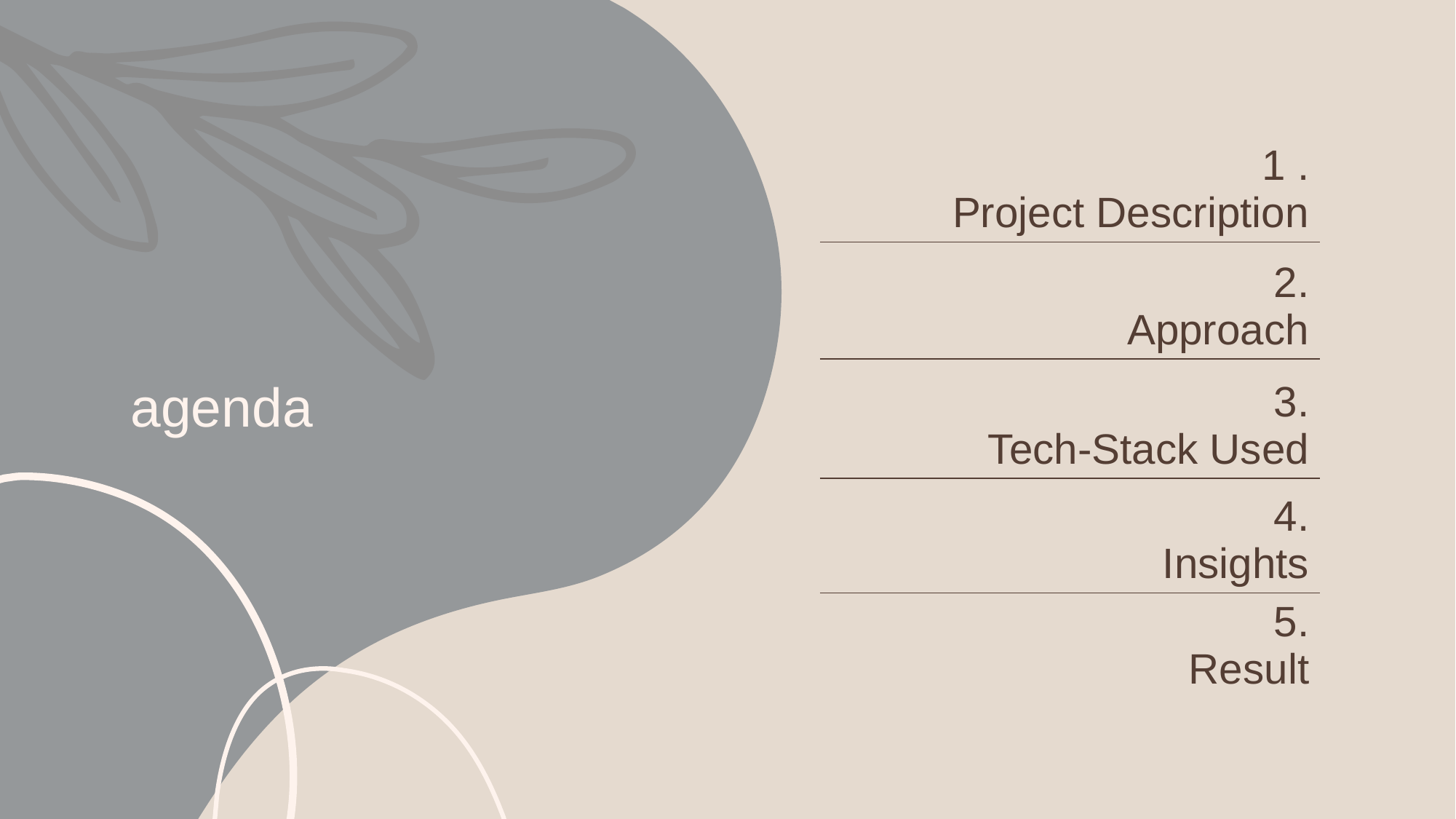

# agenda
| 1 . Project Description |
| --- |
| 2. Approach |
| 3. Tech-Stack Used |
| 4. Insights |
| 5. Result |